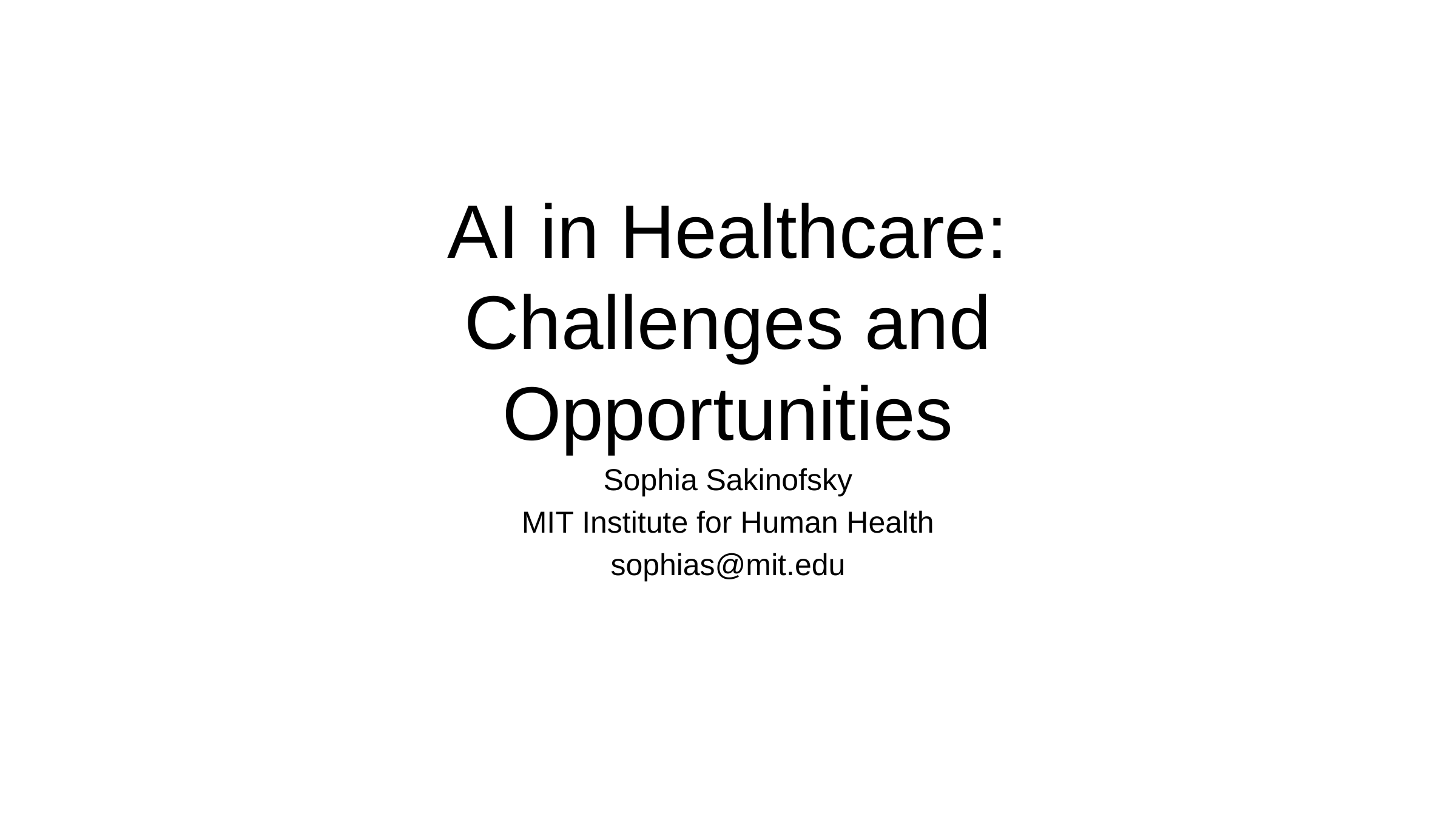

# AI in Healthcare: Challenges and Opportunities
Sophia Sakinofsky
MIT Institute for Human Health
sophias@mit.edu